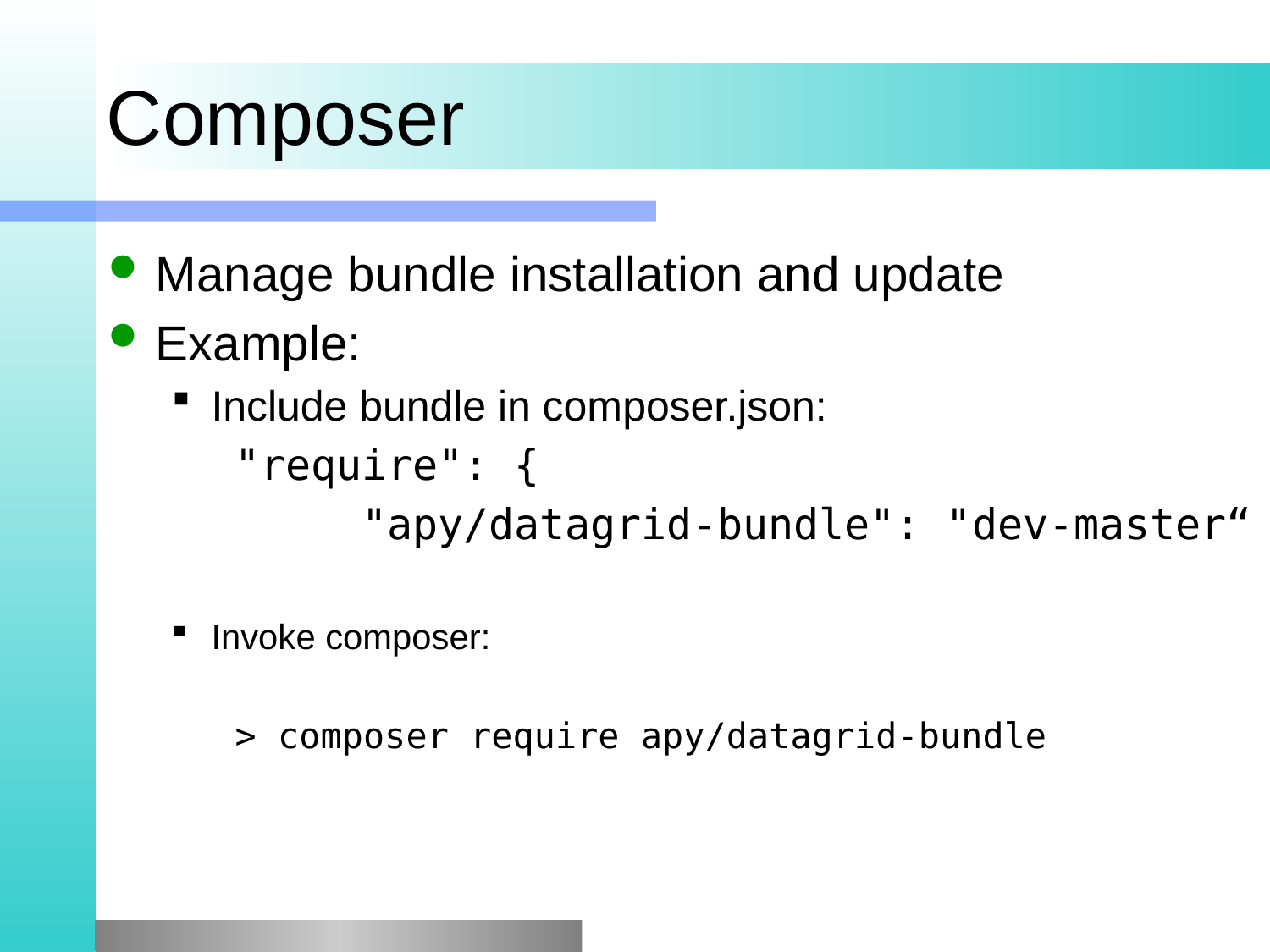

# Composer
Manage bundle installation and update
Example:
Include bundle in composer.json:
	"require": {
		"apy/datagrid-bundle": "dev-master“

Invoke composer:

	> composer require apy/datagrid-bundle